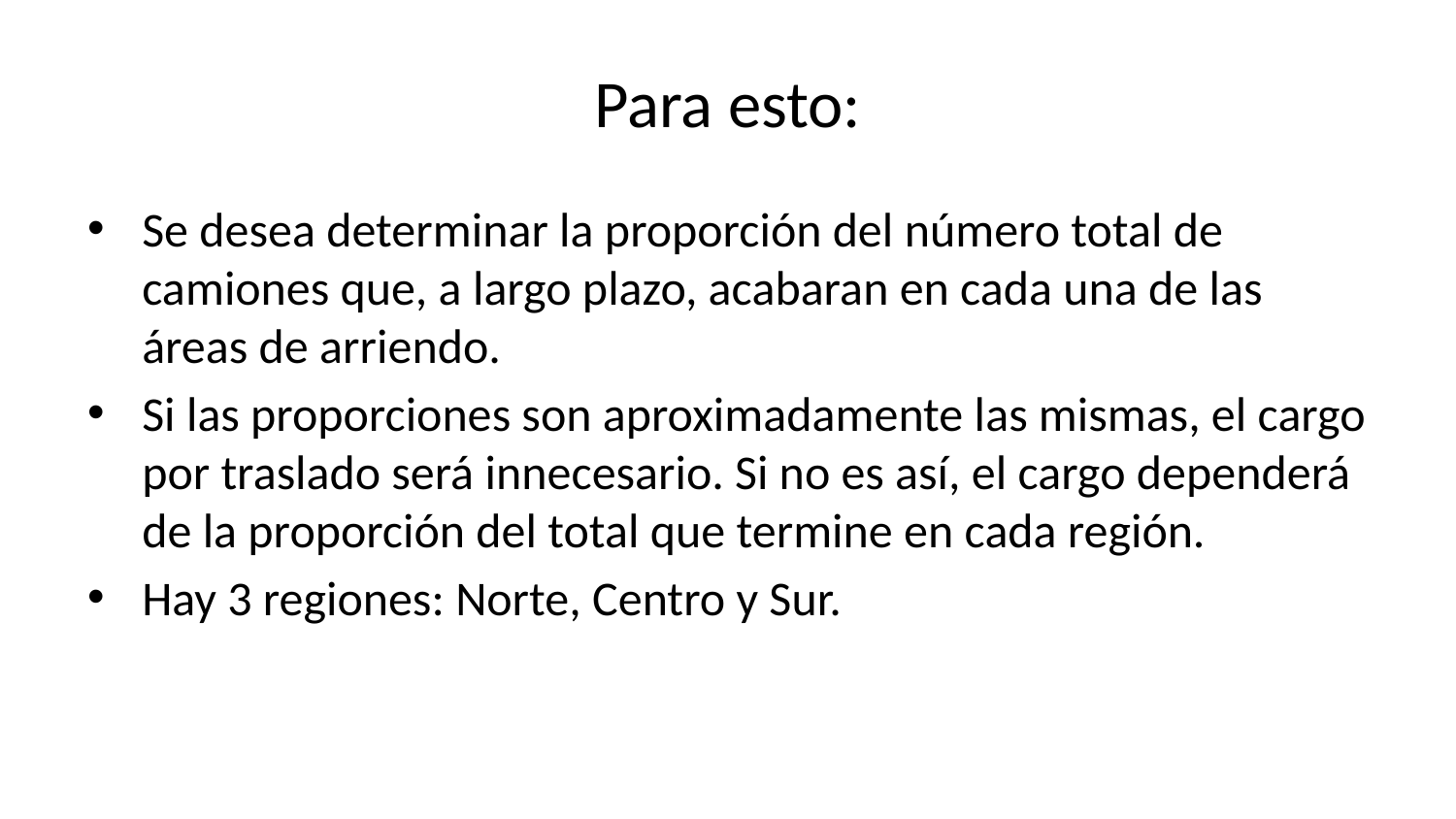

# Para esto:
Se desea determinar la proporción del número total de camiones que, a largo plazo, acabaran en cada una de las áreas de arriendo.
Si las proporciones son aproximadamente las mismas, el cargo por traslado será innecesario. Si no es así, el cargo dependerá de la proporción del total que termine en cada región.
Hay 3 regiones: Norte, Centro y Sur.